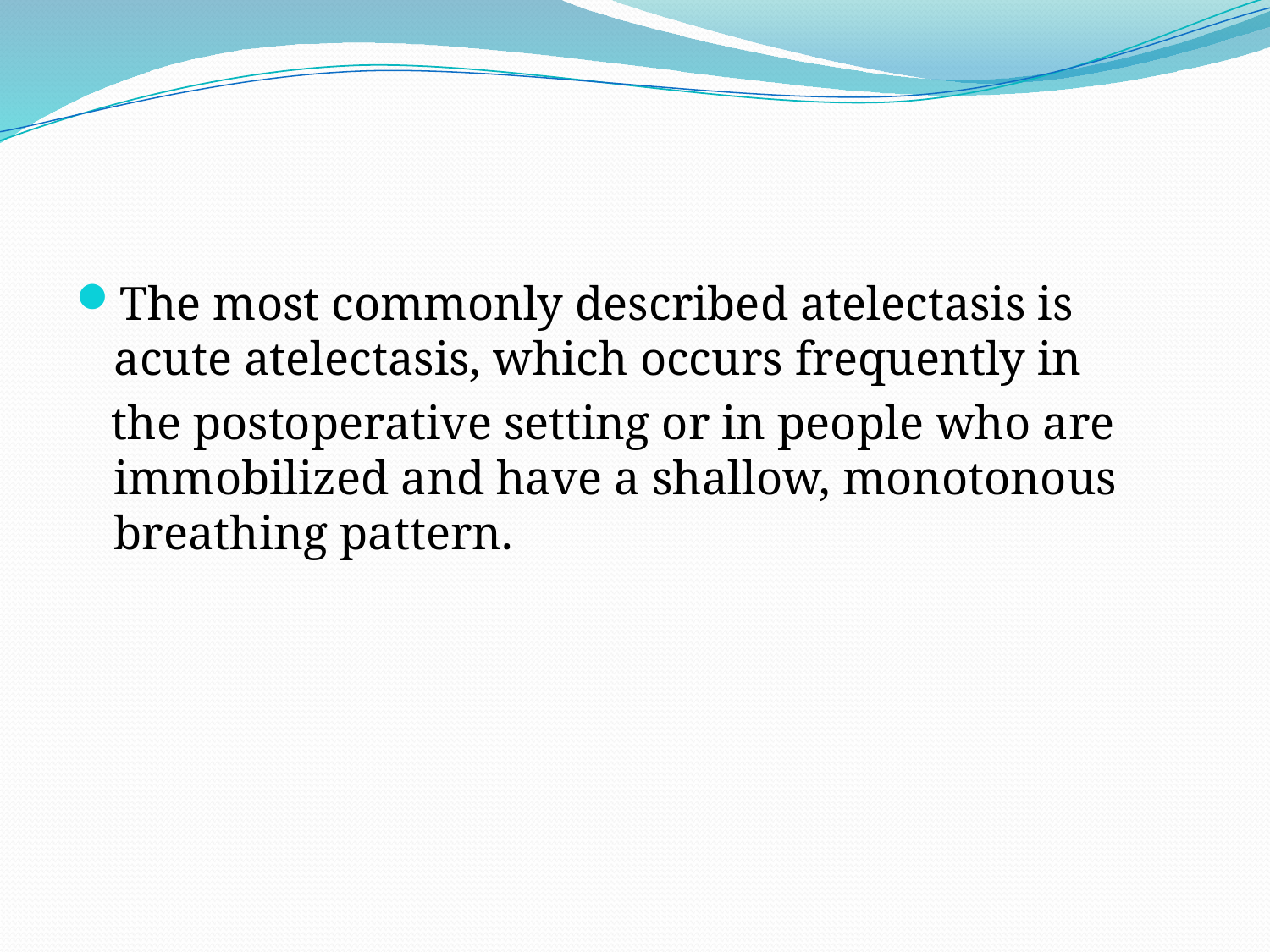

#
The most commonly described atelectasis is acute atelectasis, which occurs frequently in
   the postoperative setting or in people who are immobilized and have a shallow, monotonous breathing pattern.